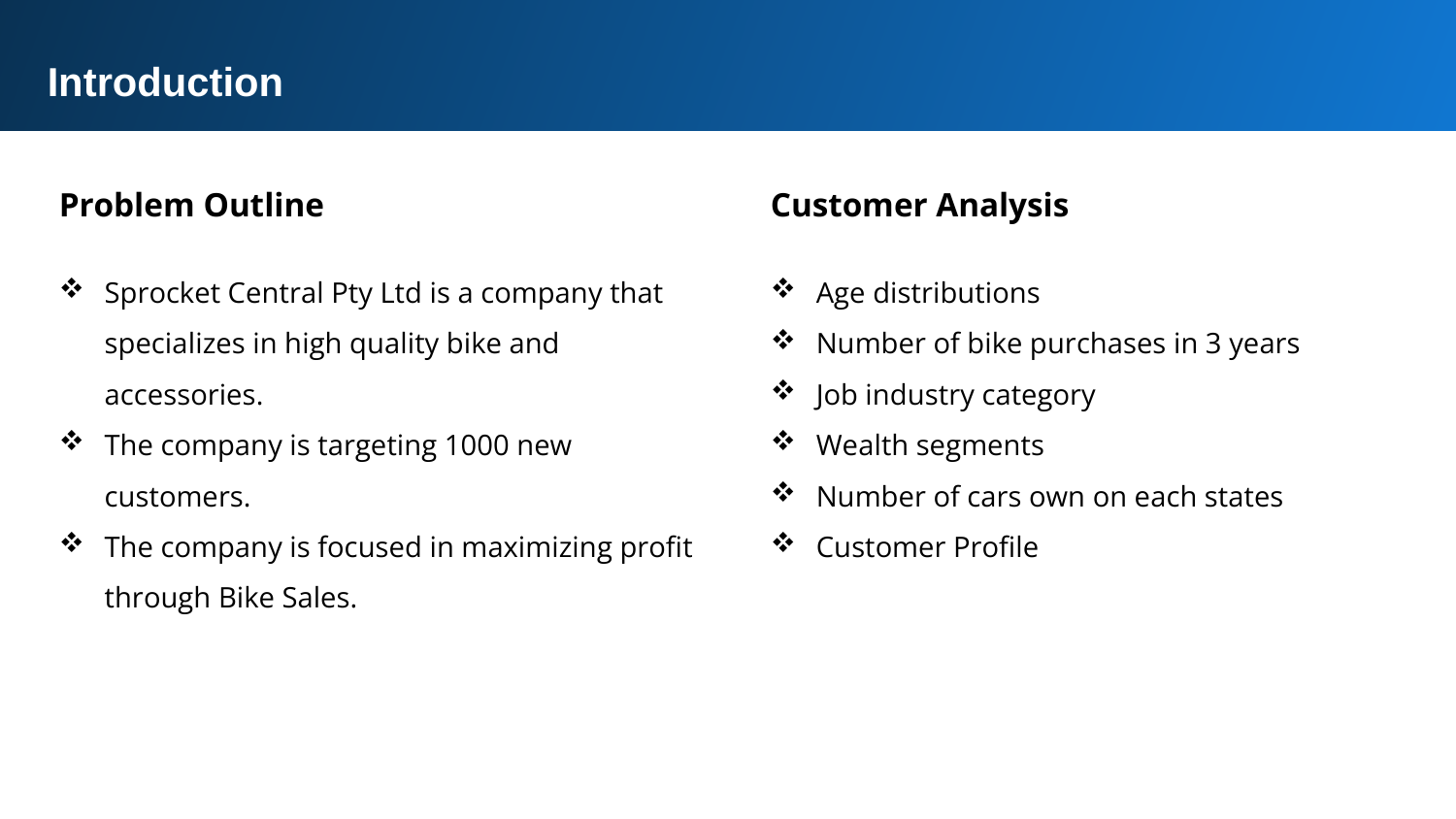

Introduction
Problem Outline

Sprocket Central Pty Ltd is a company that specializes in high quality bike and accessories.
The company is targeting 1000 new customers.
The company is focused in maximizing profit through Bike Sales.
Customer Analysis

Age distributions
Number of bike purchases in 3 years
Job industry category
Wealth segments
Number of cars own on each states
Customer Profile